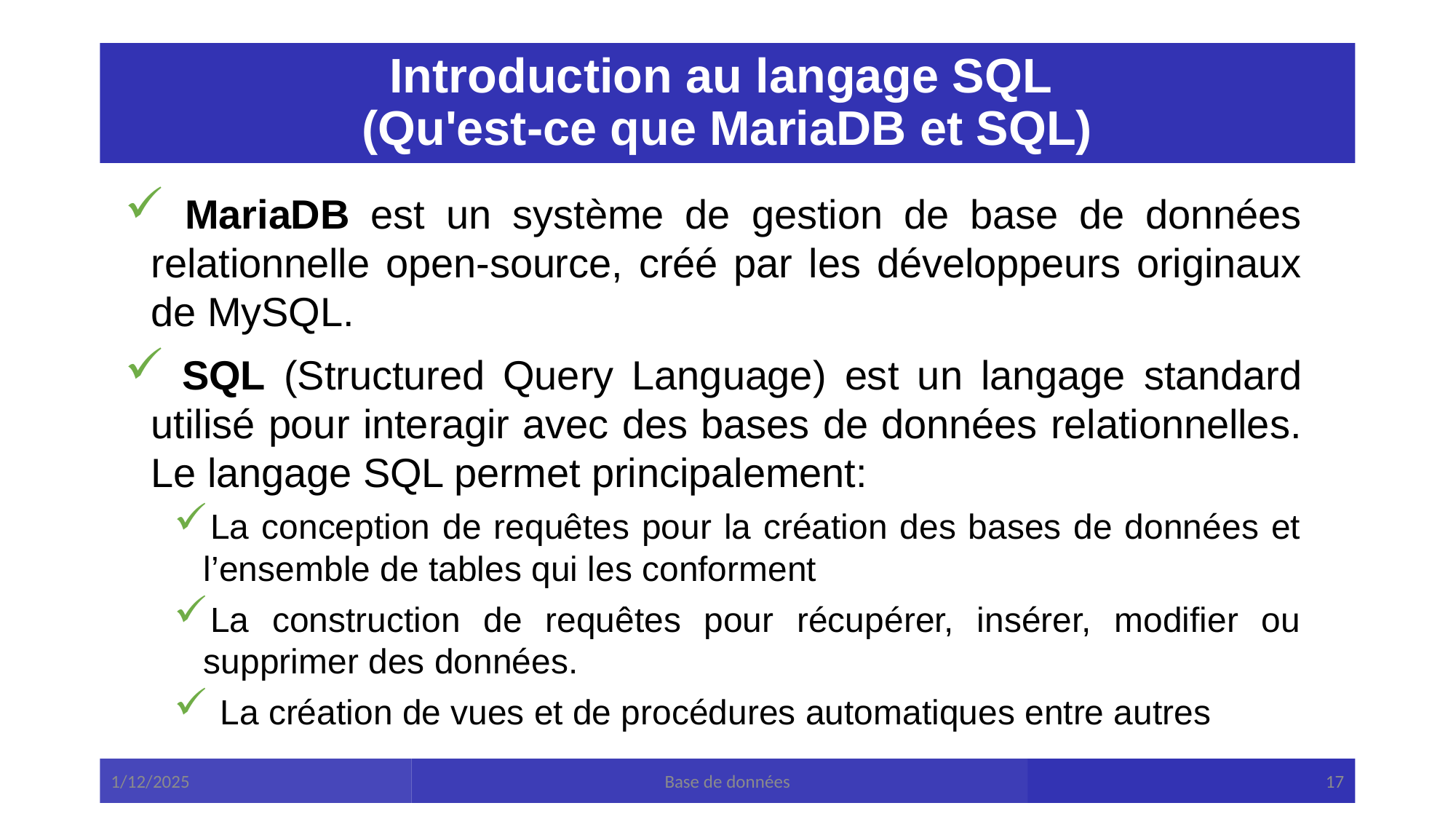

# Introduction au langage SQL (Qu'est-ce que MariaDB et SQL)
 MariaDB est un système de gestion de base de données relationnelle open-source, créé par les développeurs originaux de MySQL.
 SQL (Structured Query Language) est un langage standard utilisé pour interagir avec des bases de données relationnelles. Le langage SQL permet principalement:
La conception de requêtes pour la création des bases de données et l’ensemble de tables qui les conforment
La construction de requêtes pour récupérer, insérer, modifier ou supprimer des données.
 La création de vues et de procédures automatiques entre autres

1/12/2025
Base de données
17